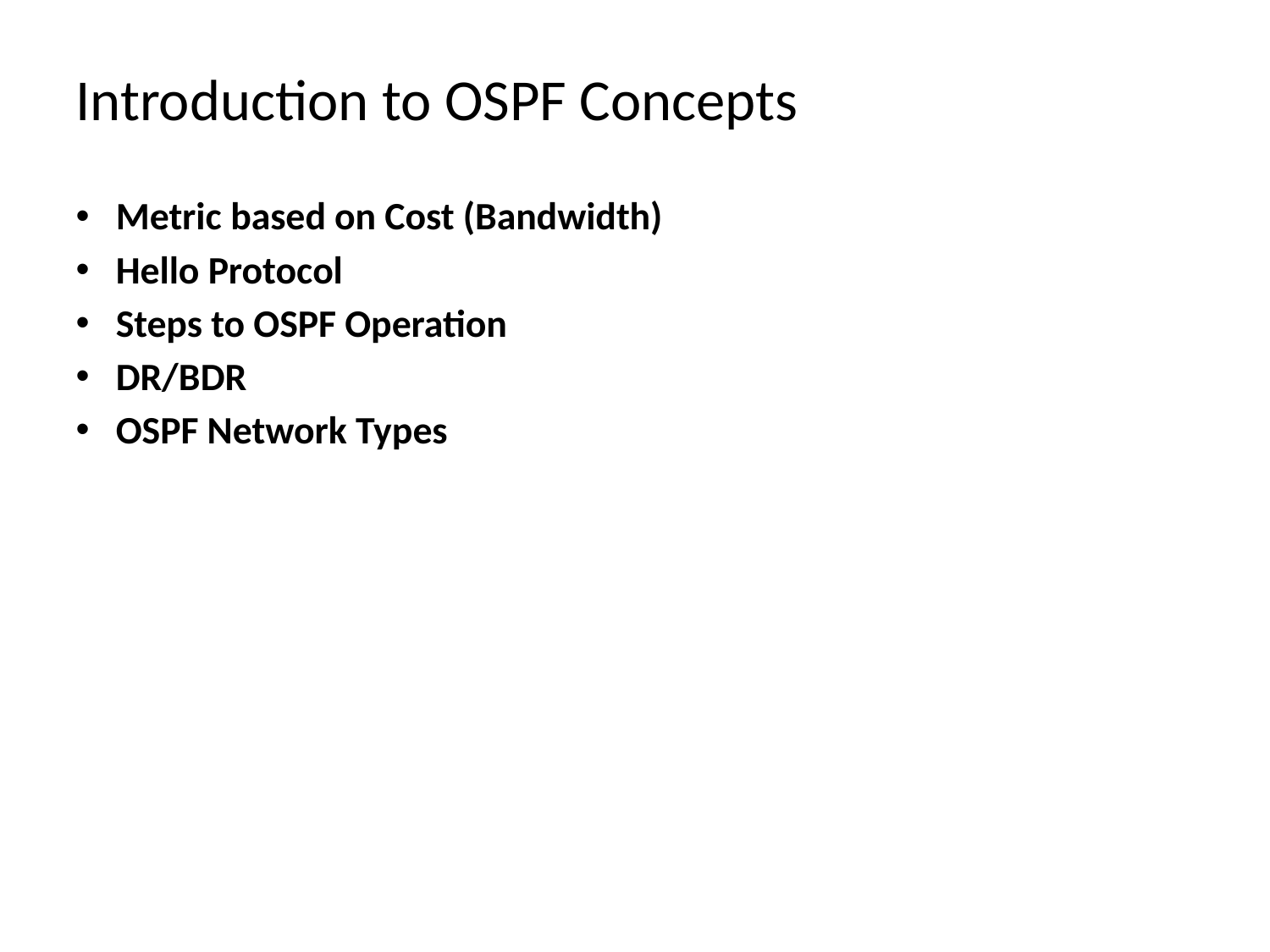

# Introduction to OSPF Concepts
Metric based on Cost (Bandwidth)
Hello Protocol
Steps to OSPF Operation
DR/BDR
OSPF Network Types